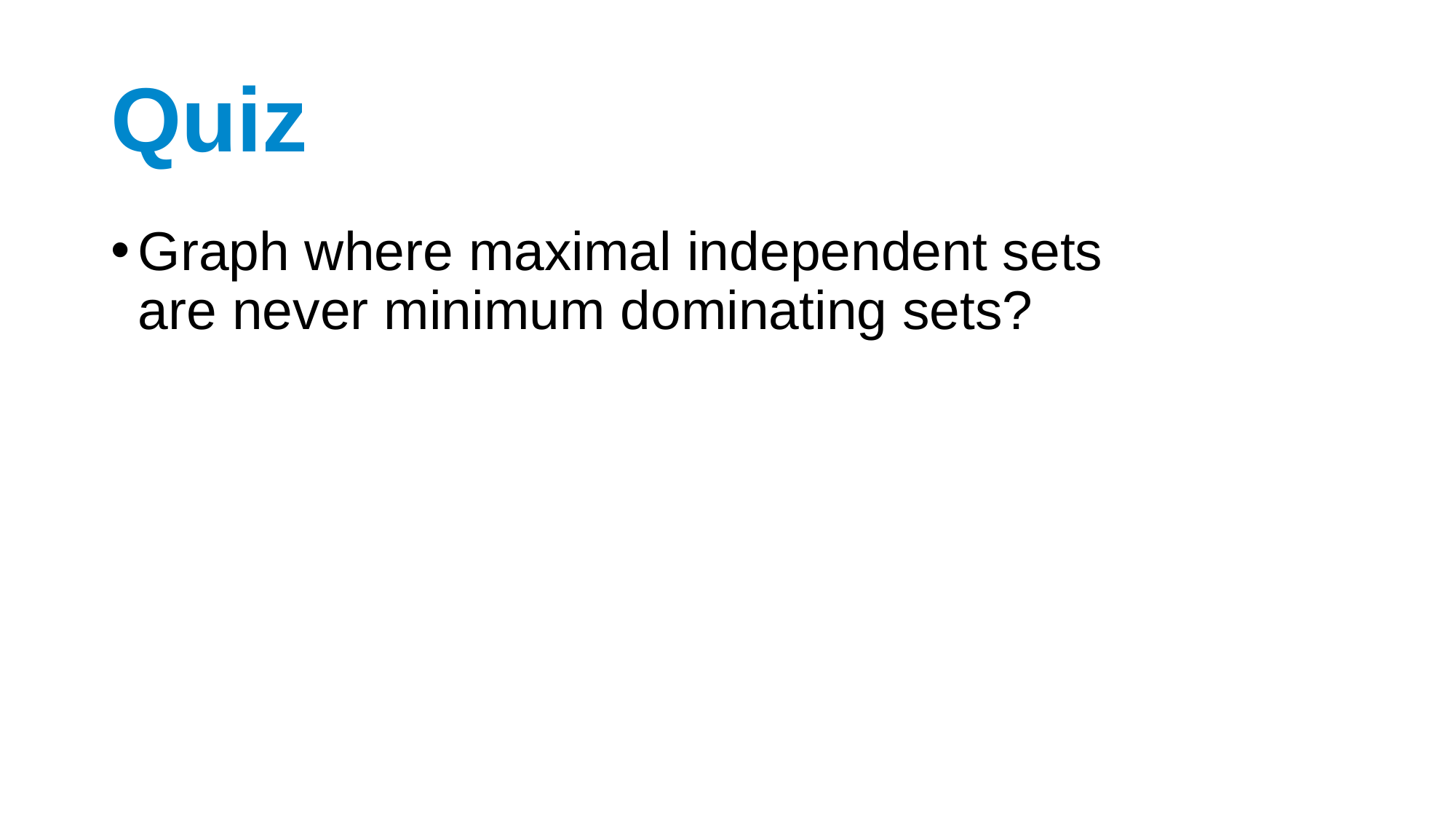

# Quiz
Graph where maximal independent sets
are never minimum dominating sets?